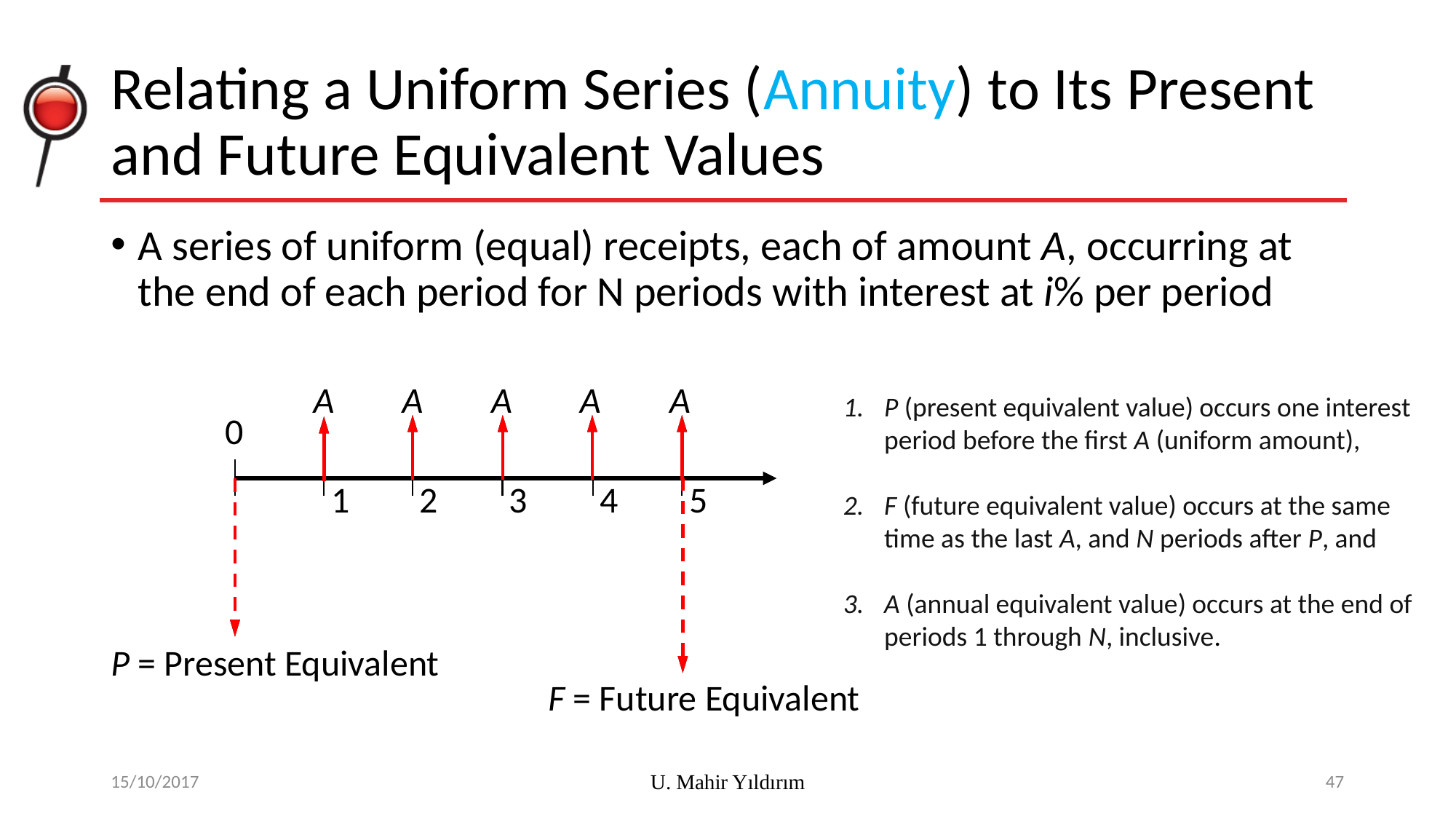

# Relating a Uniform Series (Annuity) to Its Present and Future Equivalent Values
A series of uniform (equal) receipts, each of amount A, occurring at the end of each period for N periods with interest at i% per period
A
A
A
A
A
P (present equivalent value) occurs one interest period before the first A (uniform amount),

F (future equivalent value) occurs at the same time as the last A, and N periods after P, and

A (annual equivalent value) occurs at the end of periods 1 through N, inclusive.
0
1
2
3
4
5
P = Present Equivalent
F = Future Equivalent
15/10/2017
U. Mahir Yıldırım
47